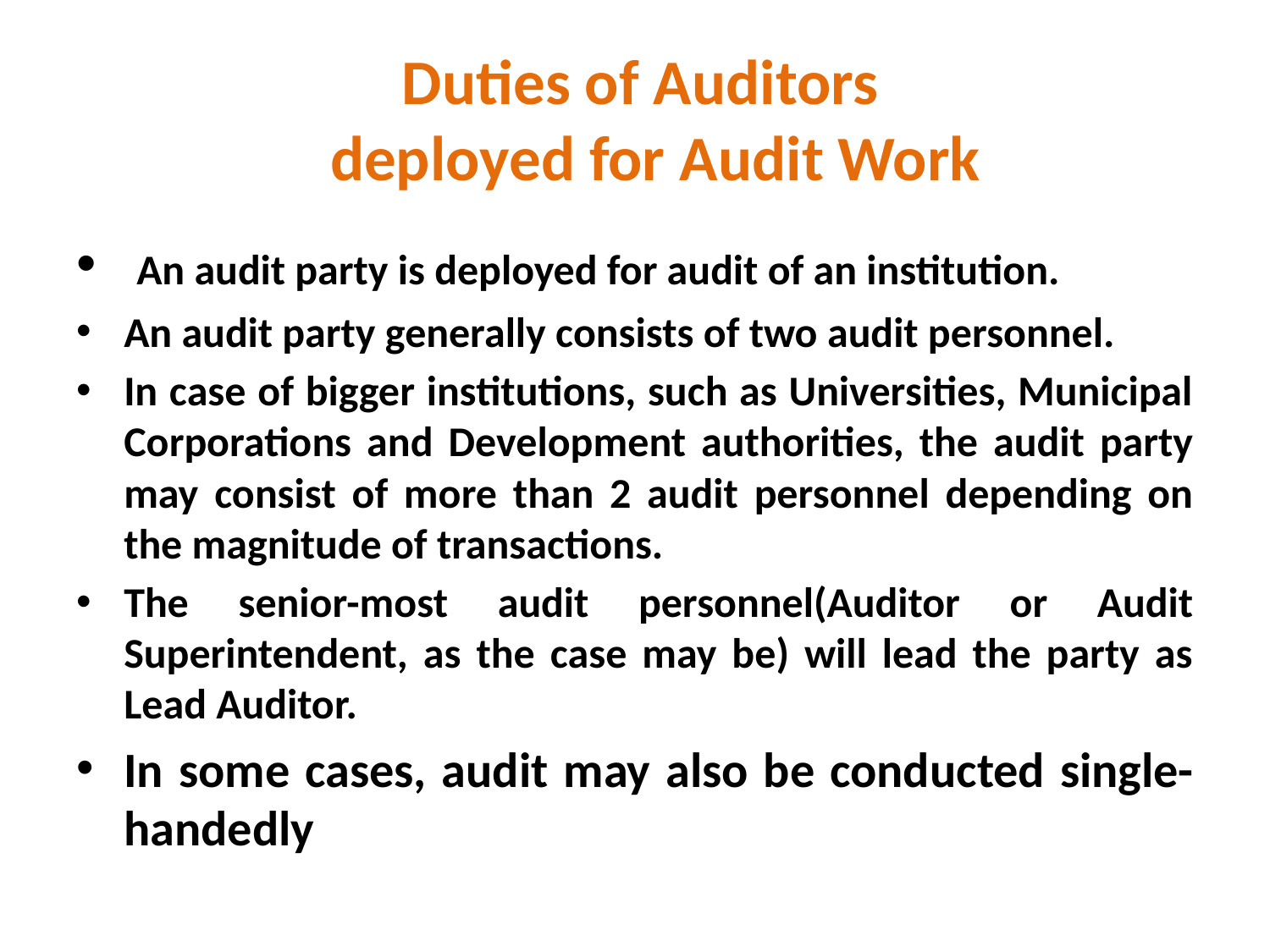

# Duties of Auditors deployed for Audit Work
 An audit party is deployed for audit of an institution.
An audit party generally consists of two audit personnel.
In case of bigger institutions, such as Universities, Municipal Corporations and Development authorities, the audit party may consist of more than 2 audit personnel depending on the magnitude of transactions.
The senior-most audit personnel(Auditor or Audit Superintendent, as the case may be) will lead the party as Lead Auditor.
In some cases, audit may also be conducted single-handedly